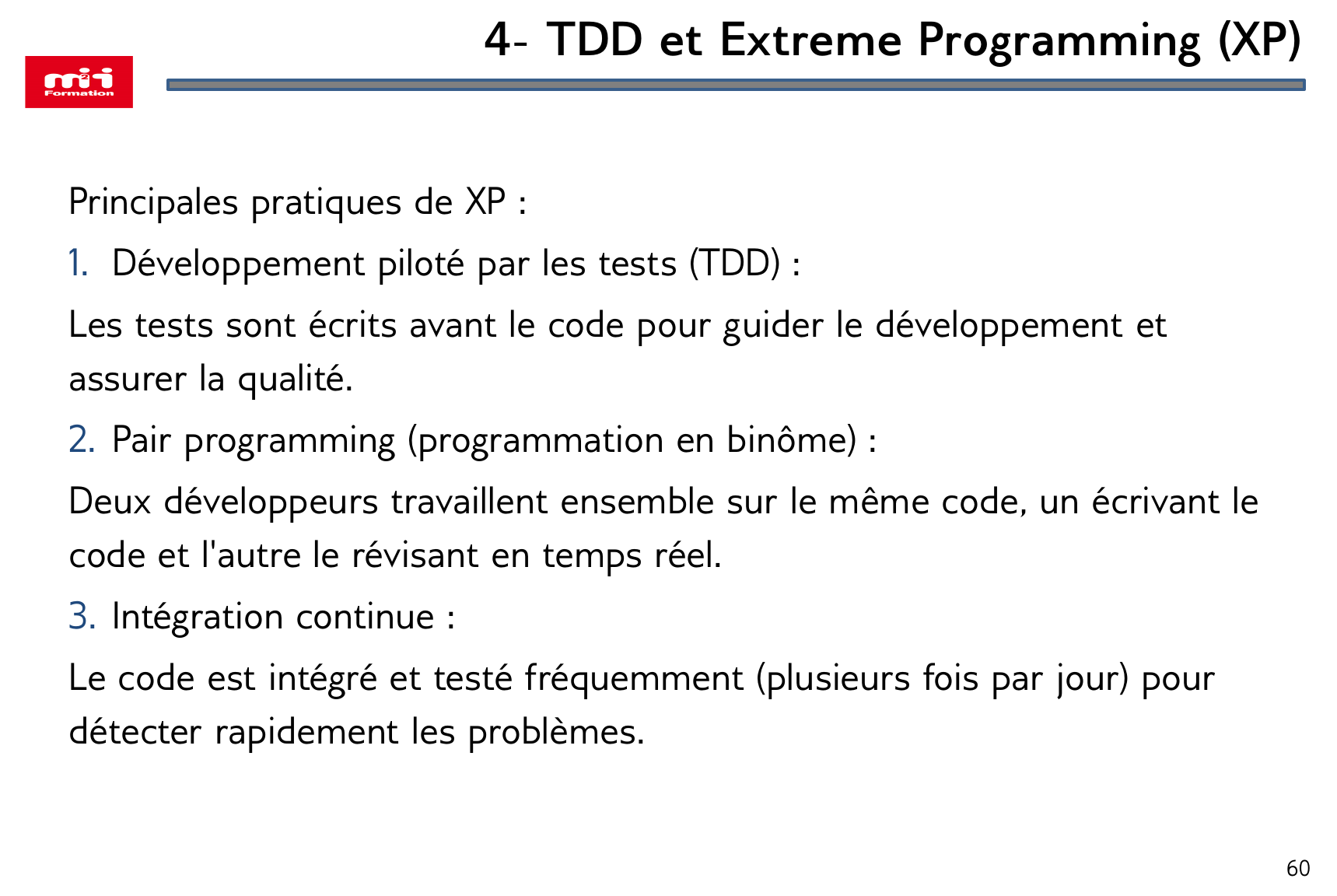

4- TDD et Extreme Programming (XP)
Principales pratiques de XP :
Développement piloté par les tests (TDD) :
Les tests sont écrits avant le code pour guider le développement et assurer la qualité.
Pair programming (programmation en binôme) :
Deux développeurs travaillent ensemble sur le même code, un écrivant le code et l'autre le révisant en temps réel.
Intégration continue :
Le code est intégré et testé fréquemment (plusieurs fois par jour) pour détecter rapidement les problèmes.
60